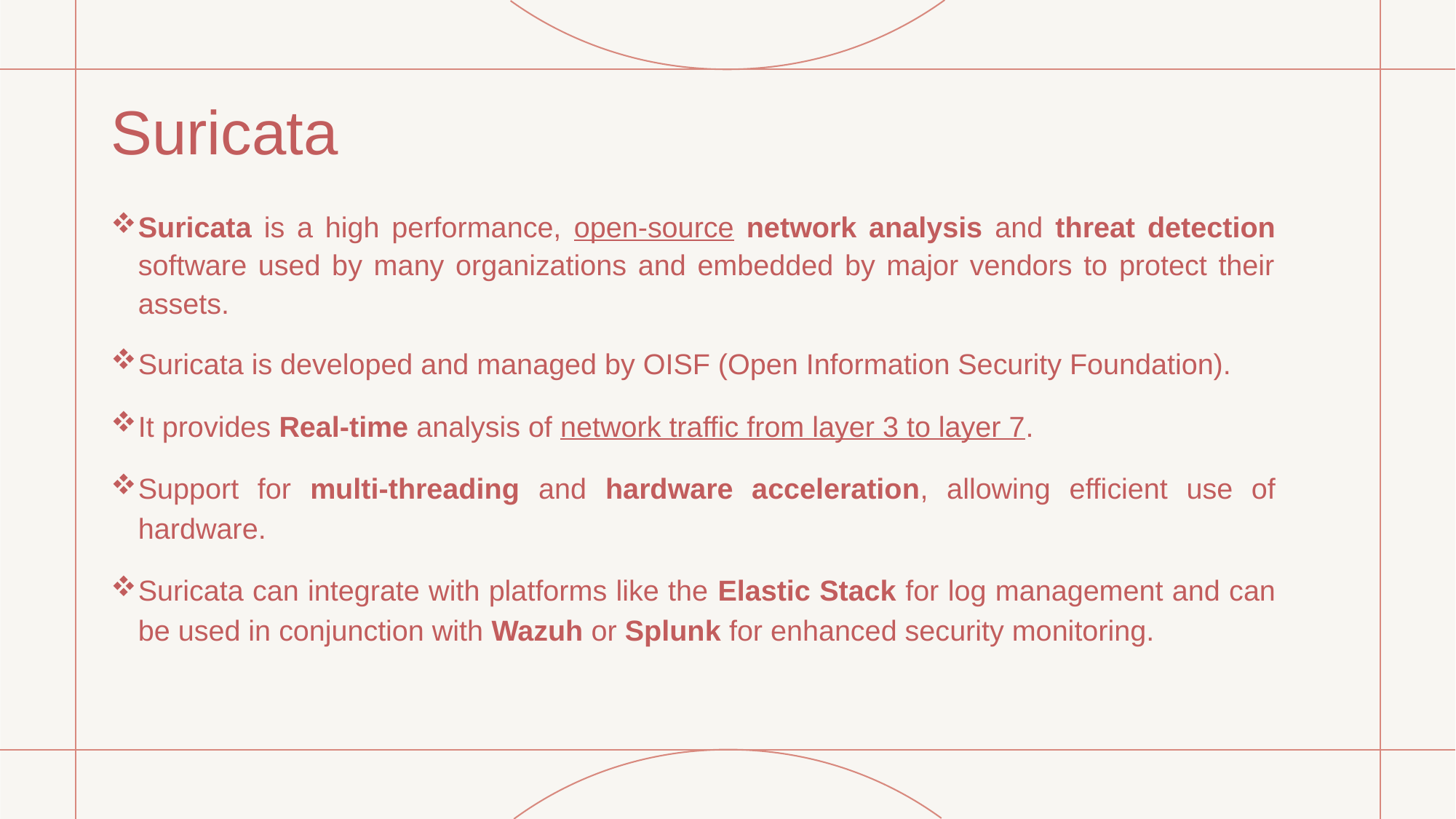

# Suricata
Suricata is a high performance, open-source network analysis and threat detection software used by many organizations and embedded by major vendors to protect their assets.
Suricata is developed and managed by OISF (Open Information Security Foundation).
It provides Real-time analysis of network traffic from layer 3 to layer 7.
Support for multi-threading and hardware acceleration, allowing efficient use of hardware.
Suricata can integrate with platforms like the Elastic Stack for log management and can be used in conjunction with Wazuh or Splunk for enhanced security monitoring.